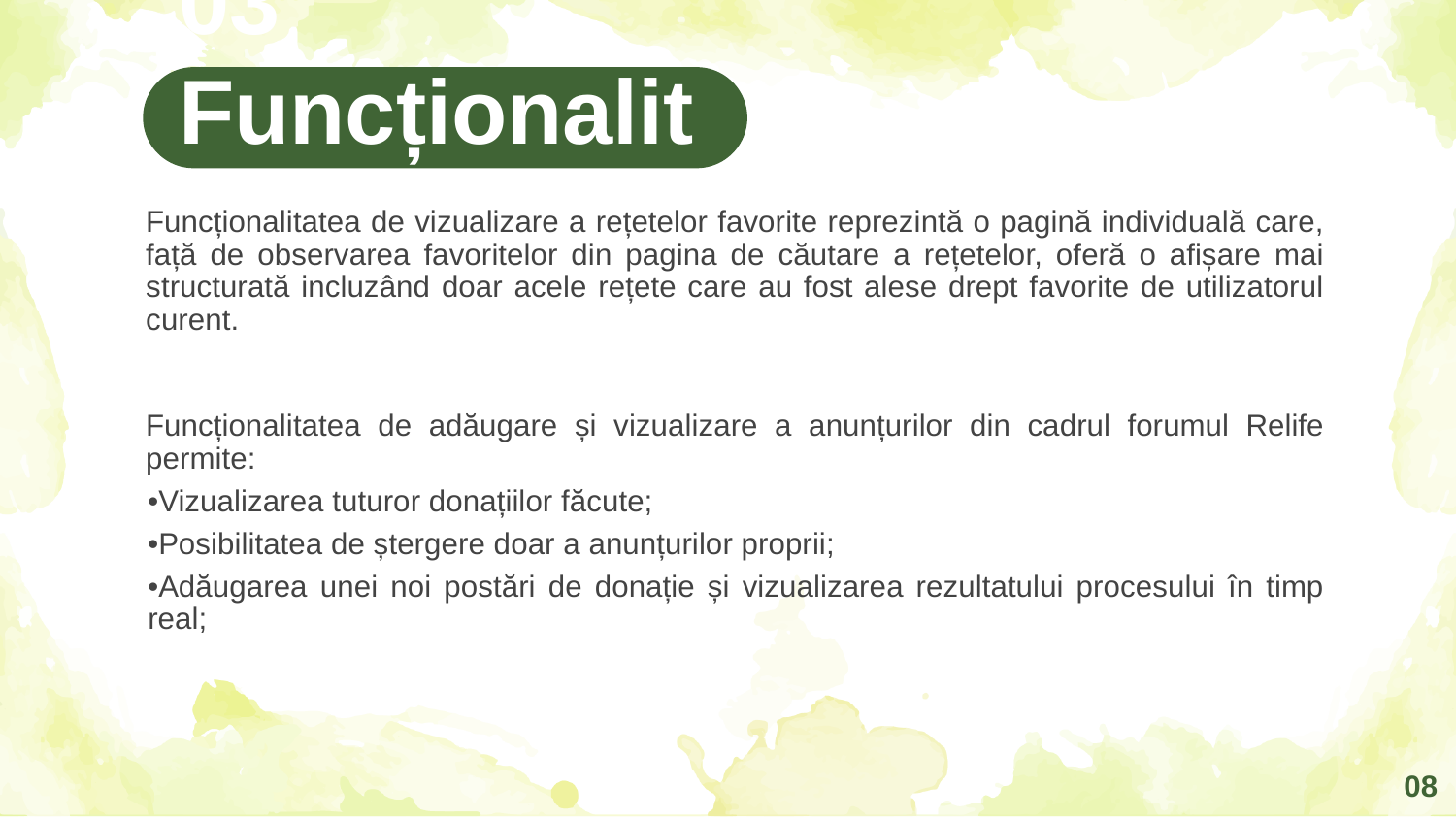

03 Funcționalități

Funcționalitatea de vizualizare a rețetelor favorite reprezintă o pagină individuală care, față de observarea favoritelor din pagina de căutare a rețetelor, oferă o afișare mai structurată incluzând doar acele rețete care au fost alese drept favorite de utilizatorul curent.

Funcționalitatea de adăugare și vizualizare a anunțurilor din cadrul forumul Relife permite:
•Vizualizarea tuturor donațiilor făcute;
•Posibilitatea de ștergere doar a anunțurilor proprii;
•Adăugarea unei noi postări de donație și vizualizarea rezultatului procesului în timp real;

08